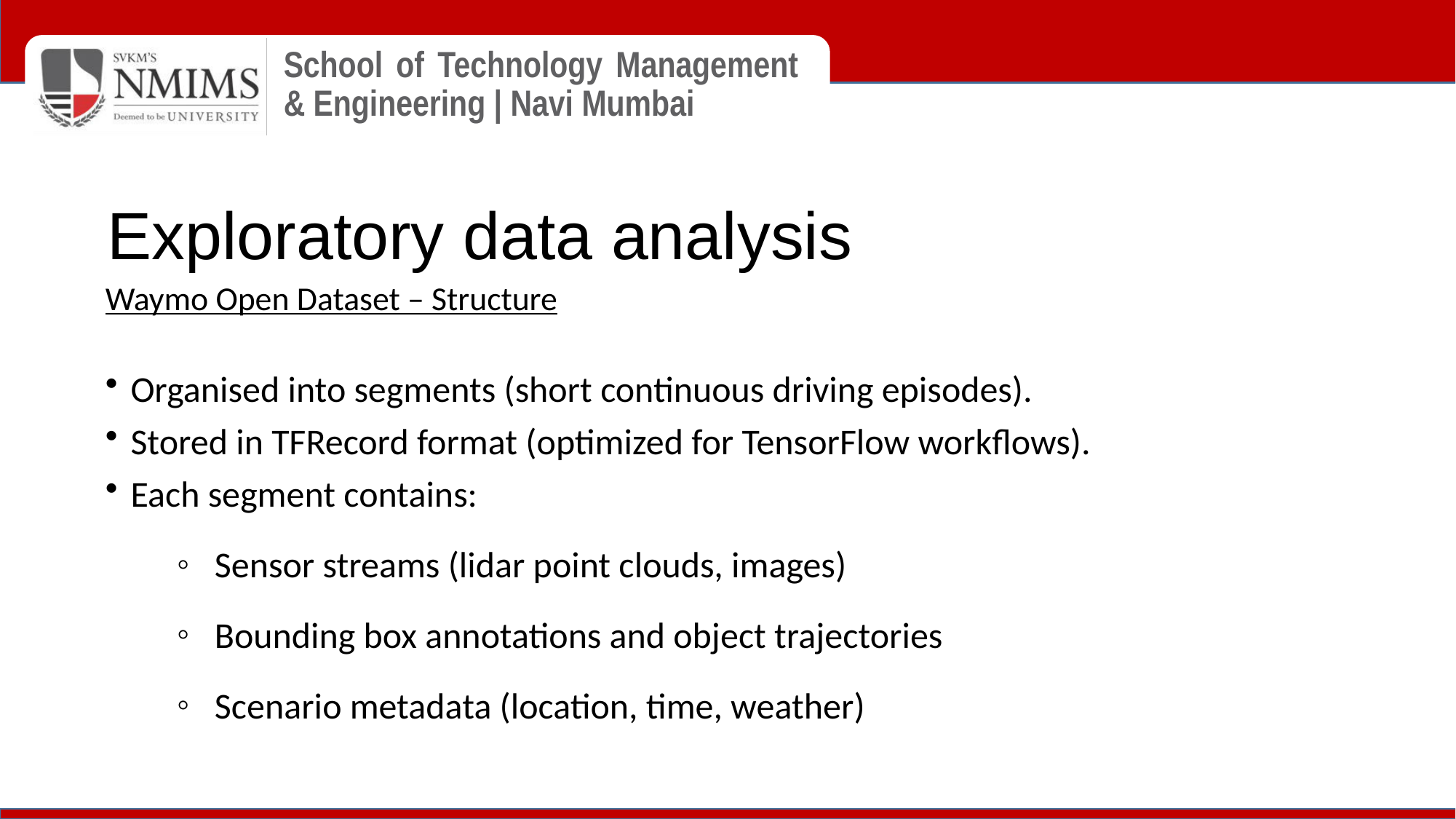

# Exploratory data analysis
Waymo Open Dataset – Structure

Organised into segments (short continuous driving episodes).
Stored in TFRecord format (optimized for TensorFlow workflows).
Each segment contains:
Sensor streams (lidar point clouds, images)
Bounding box annotations and object trajectories
Scenario metadata (location, time, weather)
8